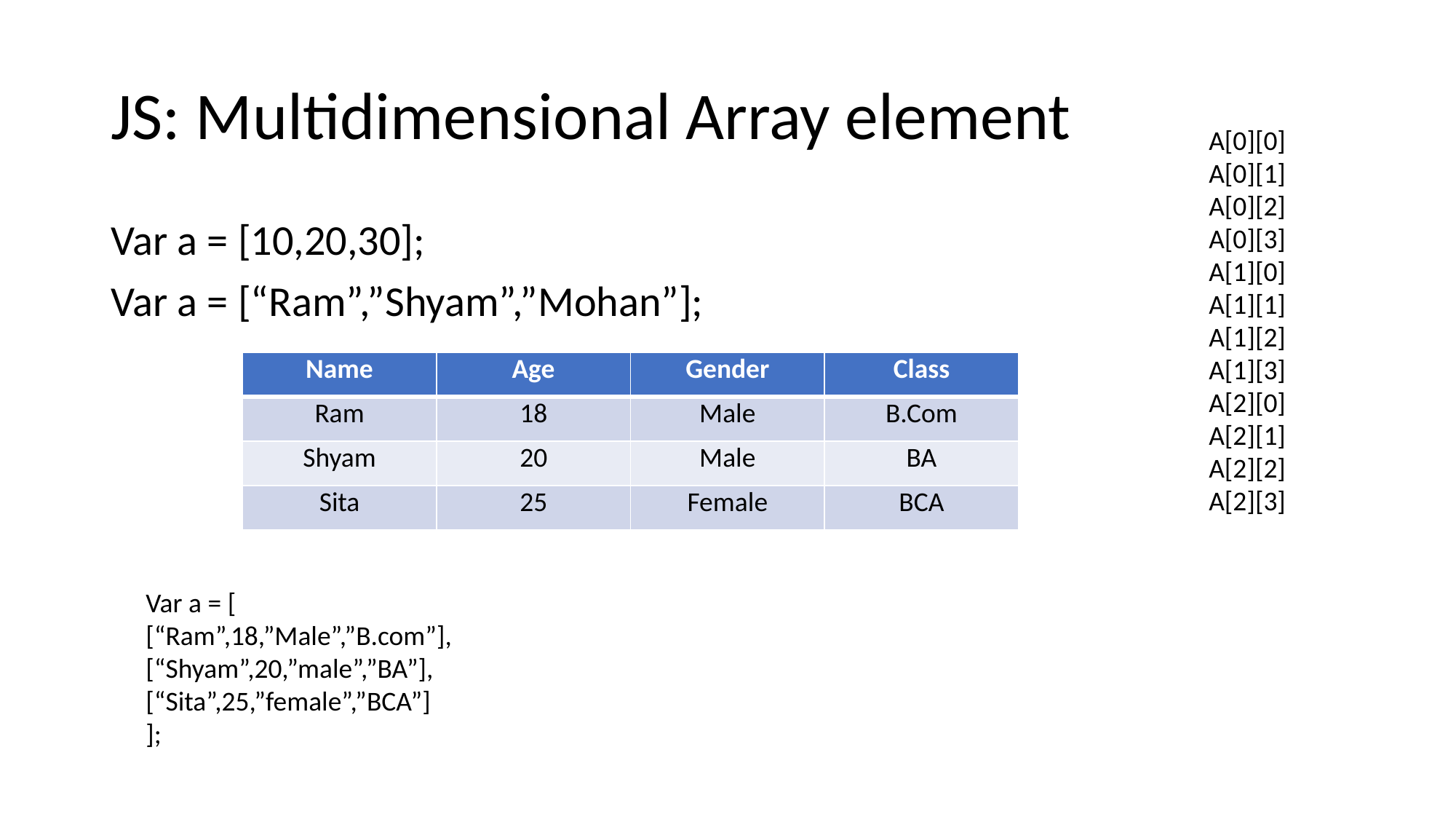

# JS: Multidimensional Array element
A[0][0]
A[0][1]
A[0][2]
A[0][3]
A[1][0]
A[1][1]
A[1][2]
A[1][3]
A[2][0]
A[2][1]
A[2][2]
A[2][3]

Var a = [10,20,30];
Var a = [“Ram”,”Shyam”,”Mohan”];
| Name | Age | Gender | Class |
| --- | --- | --- | --- |
| Ram | 18 | Male | B.Com |
| Shyam | 20 | Male | BA |
| Sita | 25 | Female | BCA |
Var a = [
[“Ram”,18,”Male”,”B.com”],
[“Shyam”,20,”male”,”BA”],
[“Sita”,25,”female”,”BCA”]
];